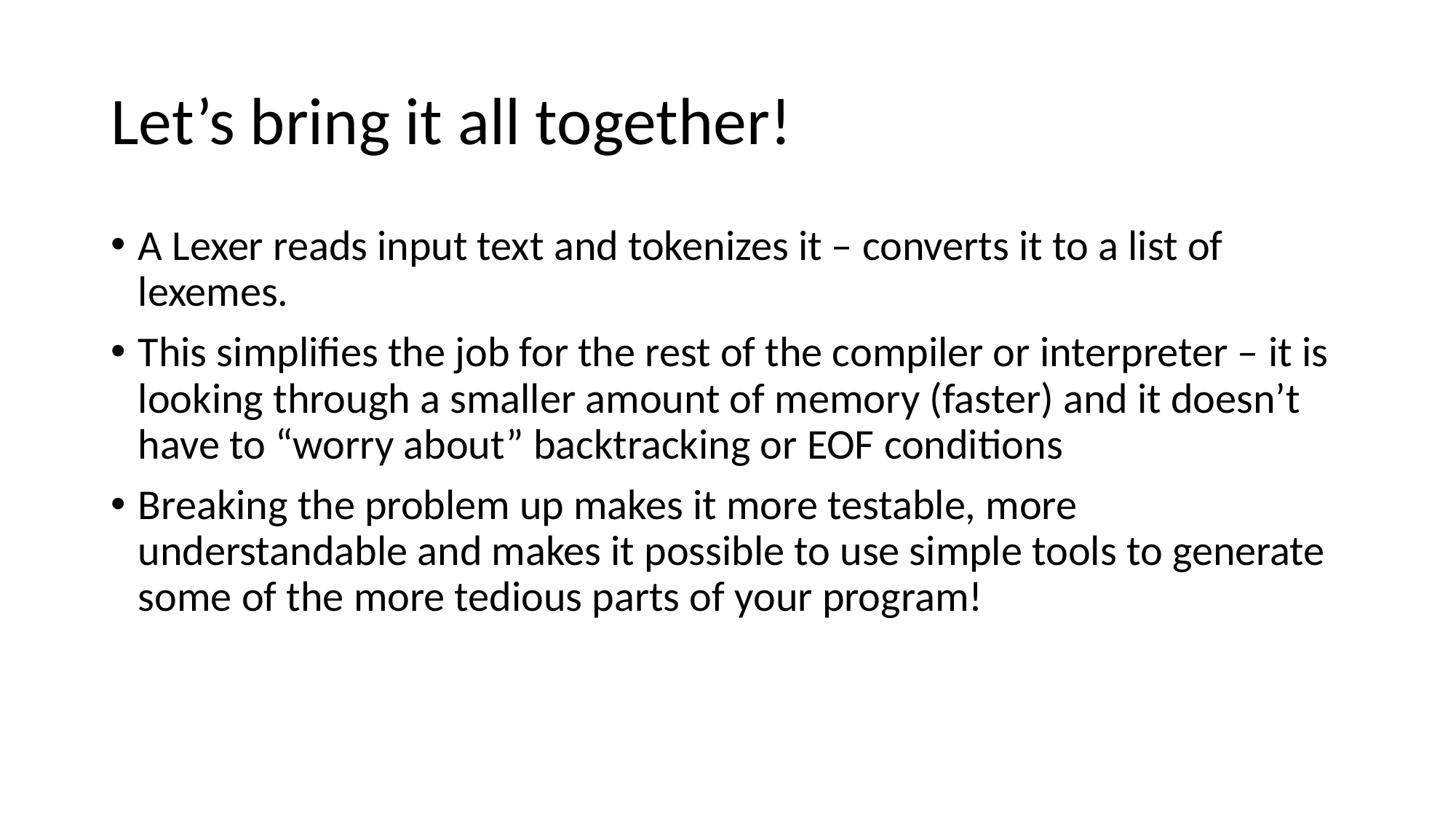

# Let’s bring it all together!
A Lexer reads input text and tokenizes it – converts it to a list of lexemes.
This simplifies the job for the rest of the compiler or interpreter – it is looking through a smaller amount of memory (faster) and it doesn’t have to “worry about” backtracking or EOF conditions
Breaking the problem up makes it more testable, more understandable and makes it possible to use simple tools to generate some of the more tedious parts of your program!